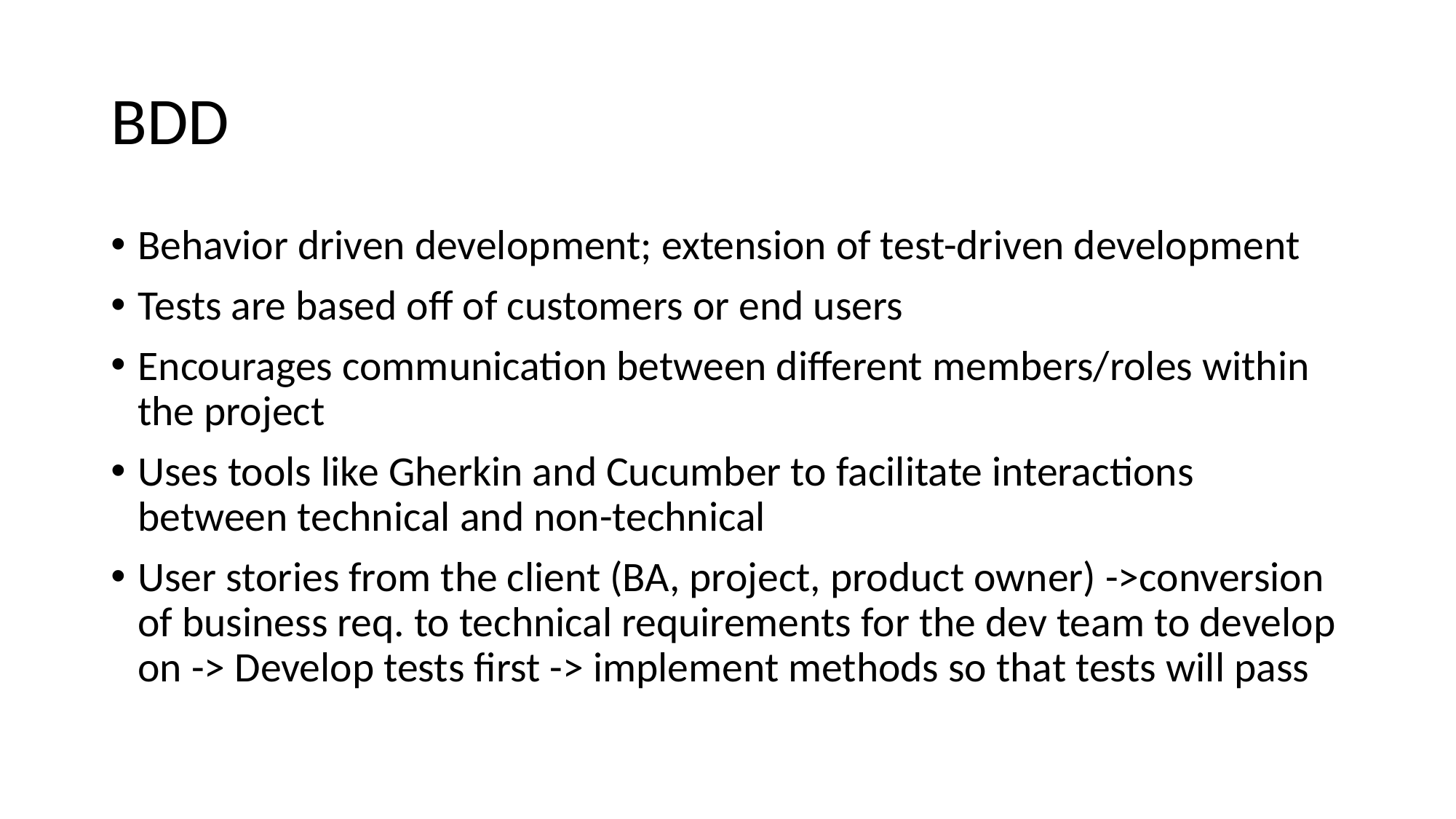

# BDD
Behavior driven development; extension of test-driven development
Tests are based off of customers or end users
Encourages communication between different members/roles within the project
Uses tools like Gherkin and Cucumber to facilitate interactions between technical and non-technical
User stories from the client (BA, project, product owner) ->conversion of business req. to technical requirements for the dev team to develop on -> Develop tests first -> implement methods so that tests will pass